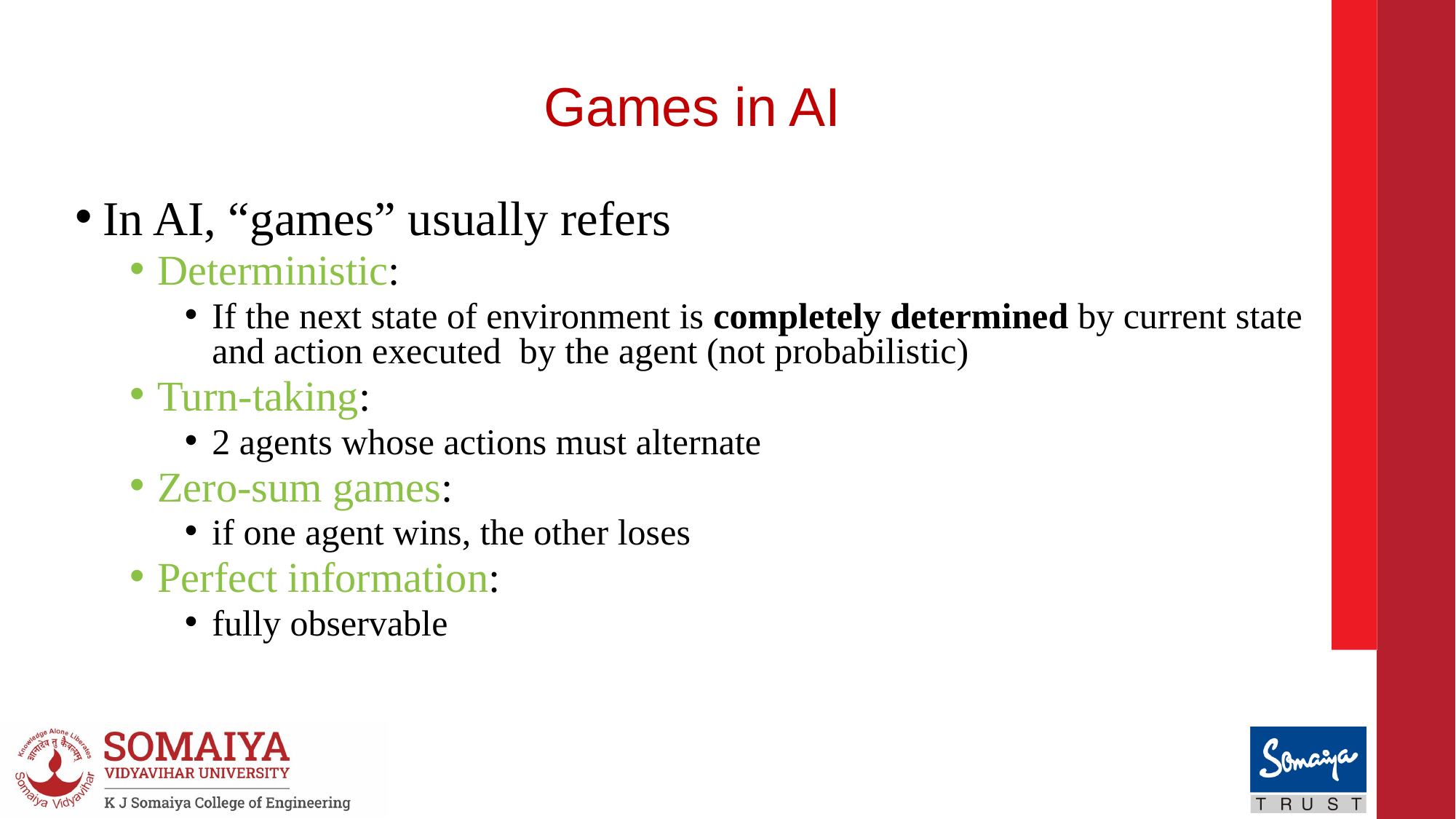

# Games in AI
In AI, “games” usually refers
Deterministic:
If the next state of environment is completely determined by current state and action executed  by the agent (not probabilistic)
Turn-taking:
2 agents whose actions must alternate
Zero-sum games:
if one agent wins, the other loses
Perfect information:
fully observable